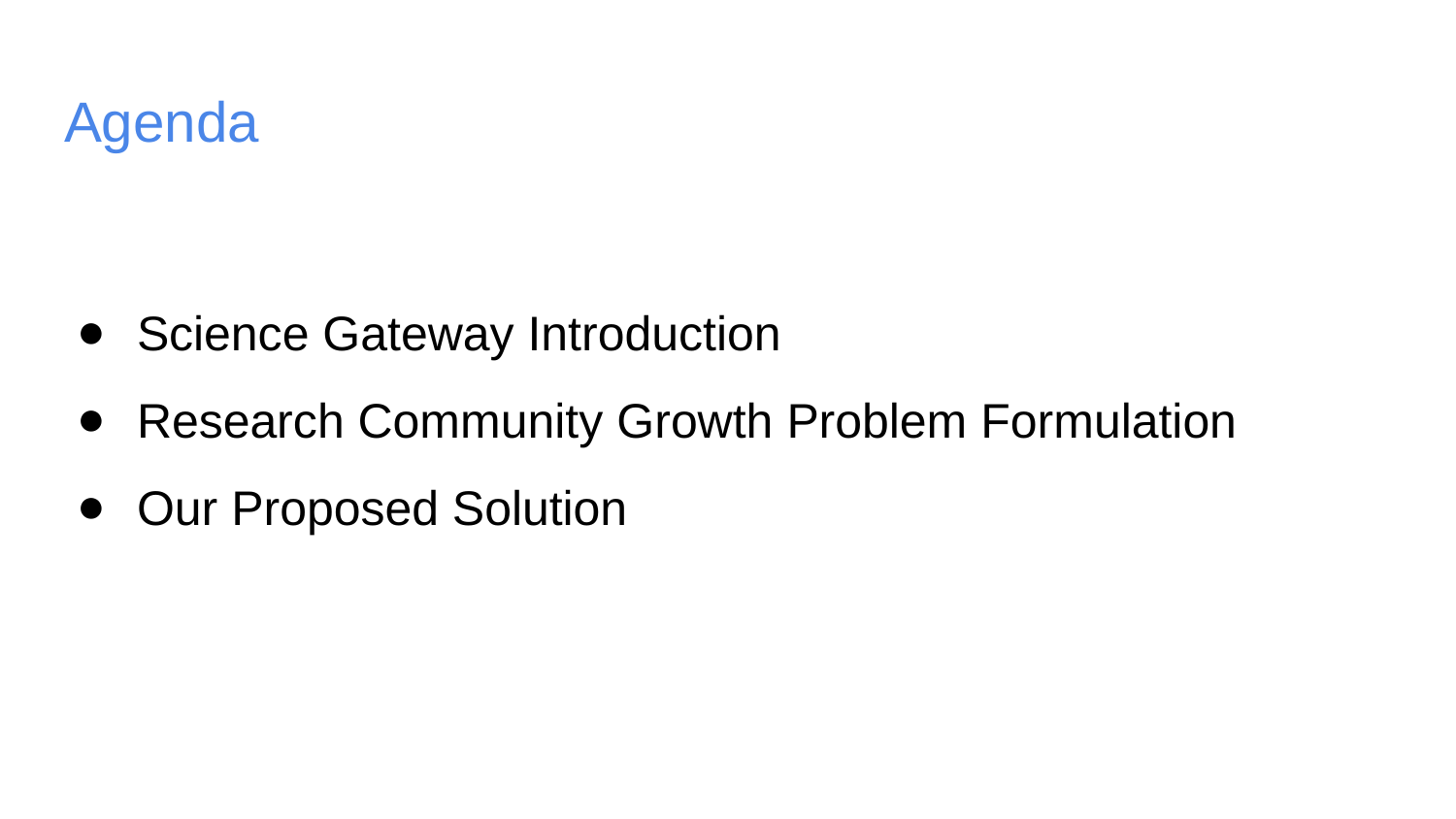

# Agenda
Science Gateway Introduction
Research Community Growth Problem Formulation
Our Proposed Solution